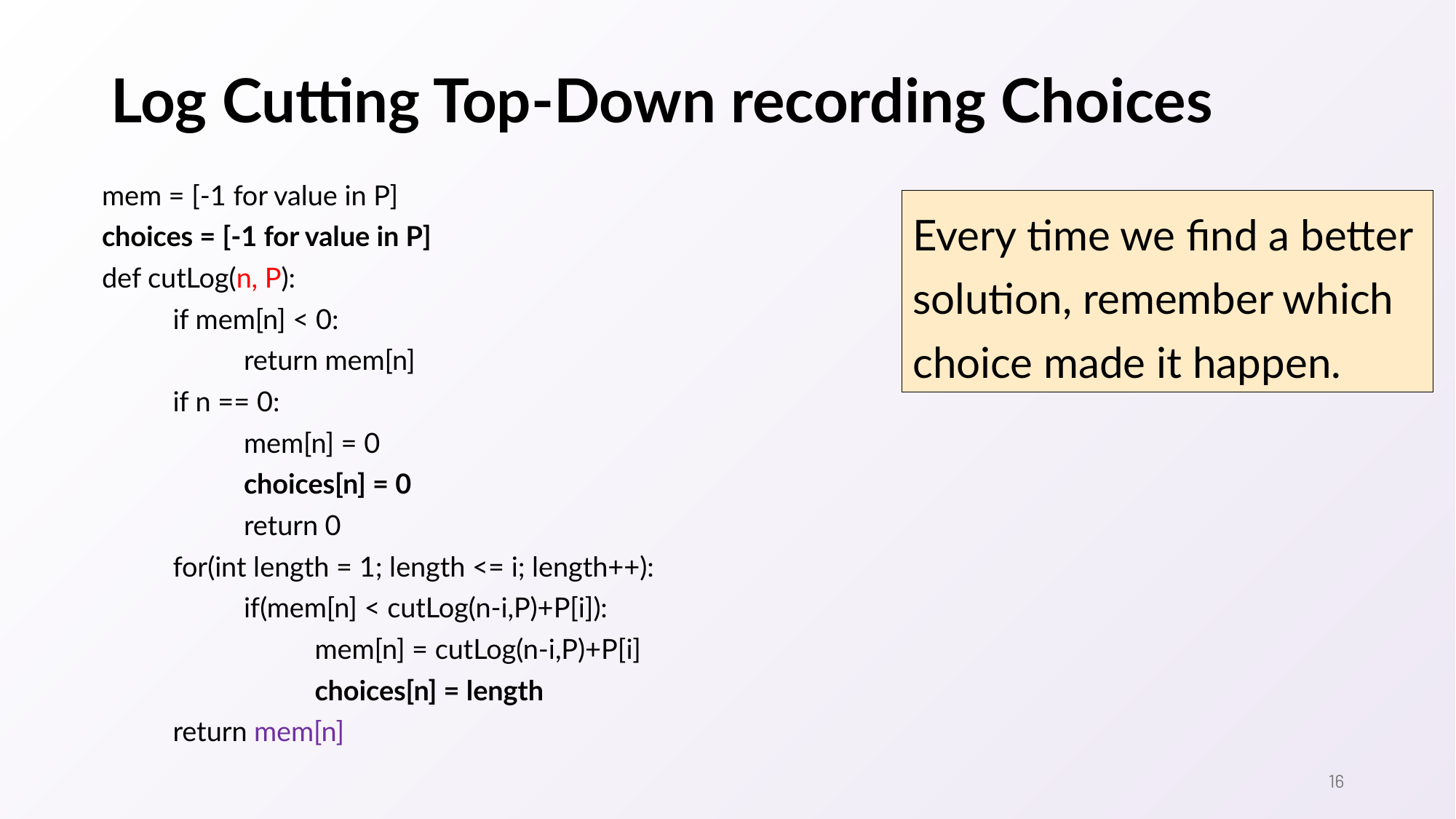

# Log Cutting Top-Down recording Choices
mem = [-1 for value in P]
choices = [-1 for value in P]
def cutLog(n, P):
	if mem[n] < 0:
		return mem[n]
	if n == 0:
		mem[n] = 0
		choices[n] = 0
		return 0
	for(int length = 1; length <= i; length++):
		if(mem[n] < cutLog(n-i,P)+P[i]):
			mem[n] = cutLog(n-i,P)+P[i]
			choices[n] = length
	return mem[n]
Every time we find a better solution, remember which choice made it happen.
16